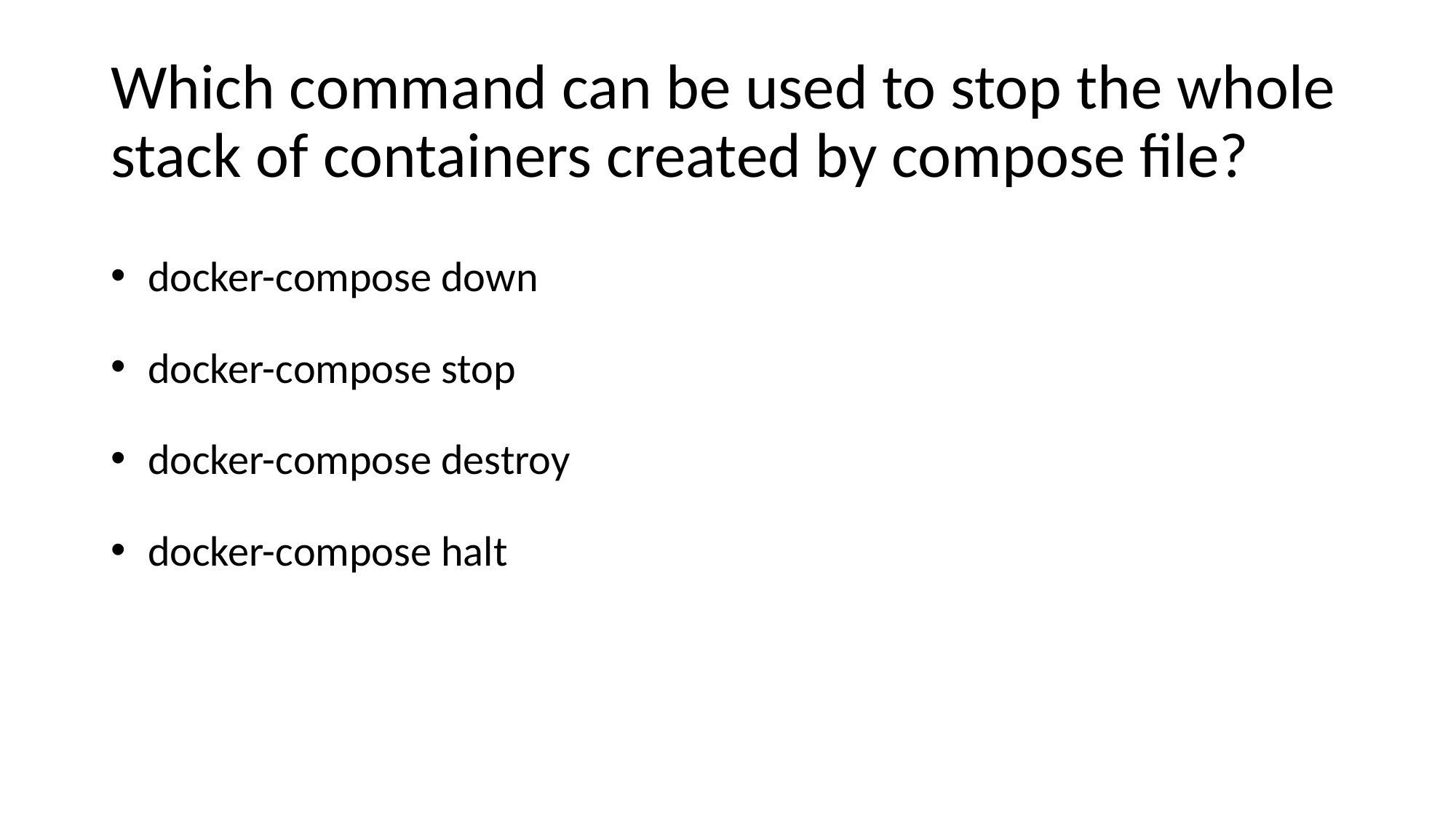

# Which command can be used to stop the whole stack of containers created by compose file?
 docker-compose down
 docker-compose stop
 docker-compose destroy
 docker-compose halt